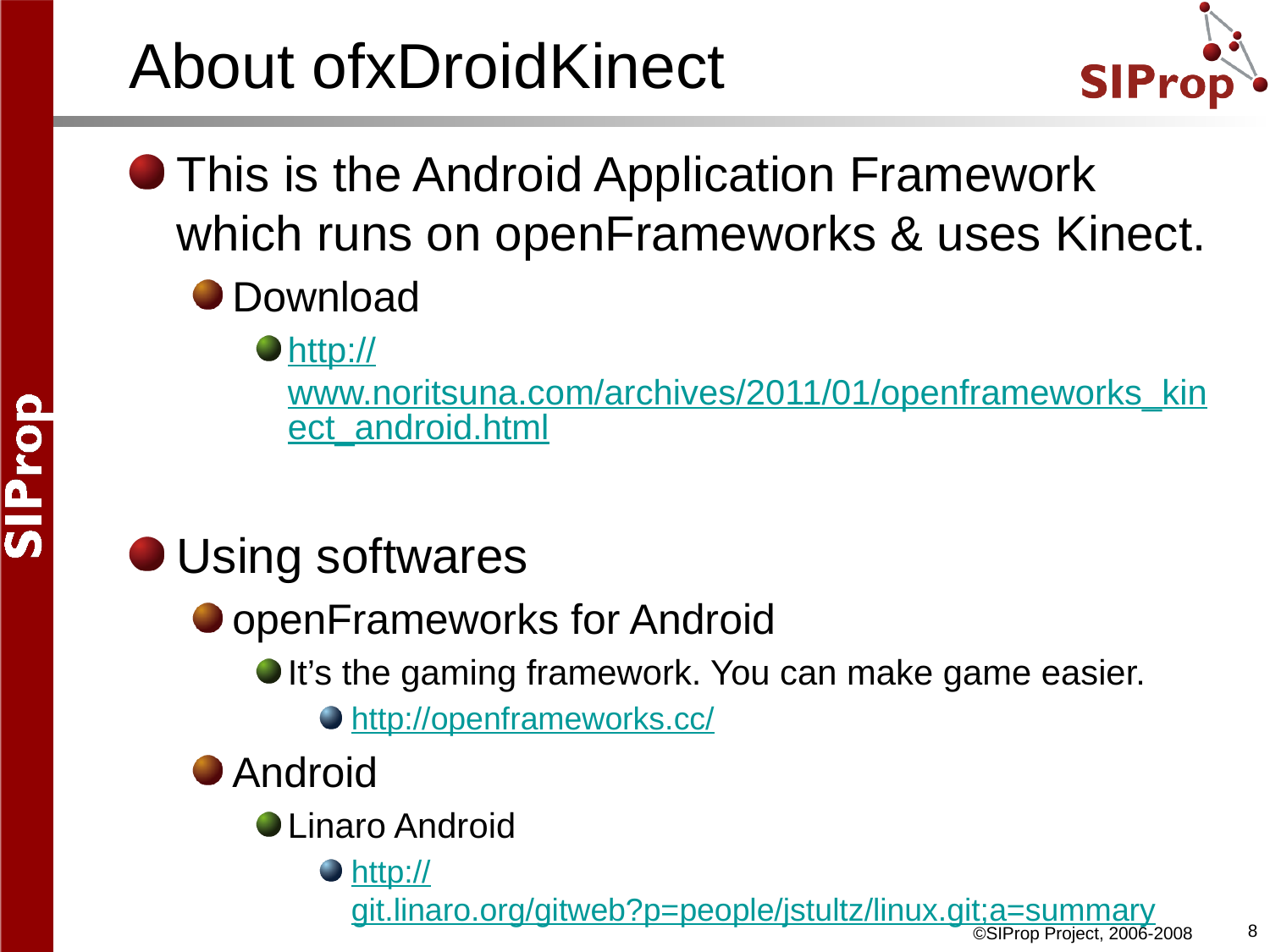

# About ofxDroidKinect
This is the Android Application Framework which runs on openFrameworks & uses Kinect.
Download
http://www.noritsuna.com/archives/2011/01/openframeworks_kinect_android.html

Using softwares
openFrameworks for Android
It’s the gaming framework. You can make game easier.
http://openframeworks.cc/
Android
Linaro Android
http://git.linaro.org/gitweb?p=people/jstultz/linux.git;a=summary